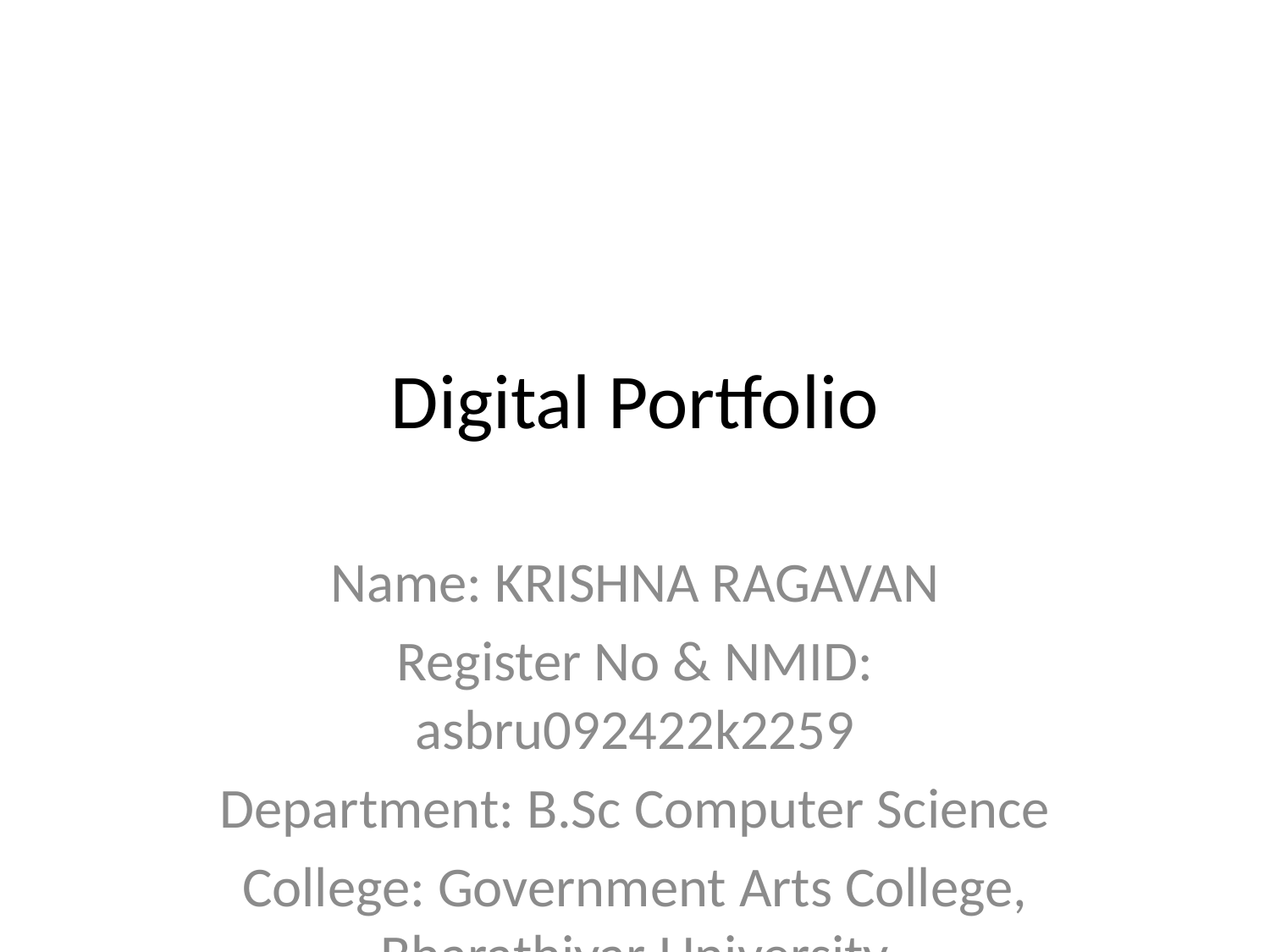

# Digital Portfolio
Name: KRISHNA RAGAVAN
Register No & NMID: asbru092422k2259
Department: B.Sc Computer Science
College: Government Arts College, Bharathiyar University